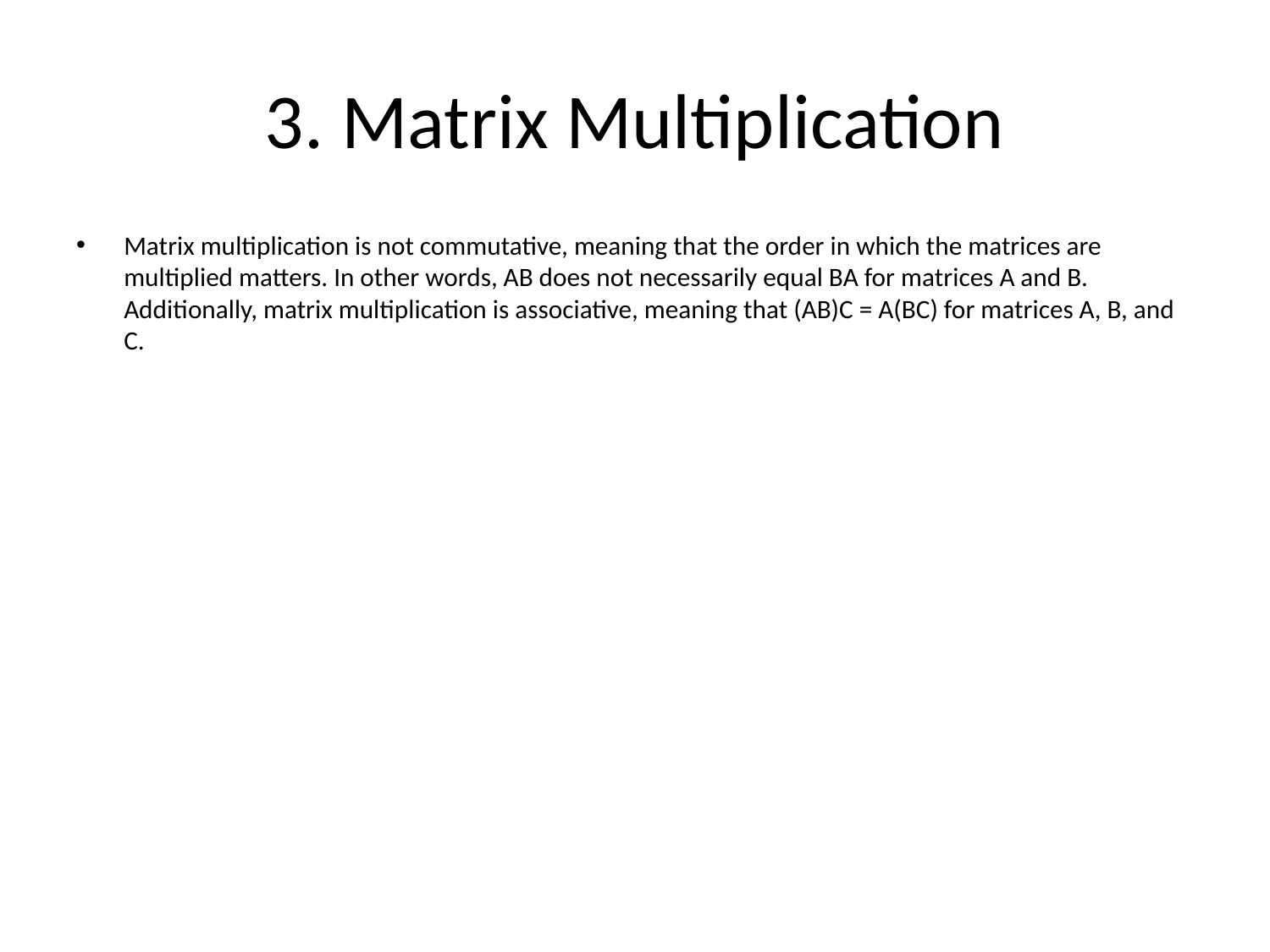

# 3. Matrix Multiplication
Matrix multiplication is not commutative, meaning that the order in which the matrices are multiplied matters. In other words, AB does not necessarily equal BA for matrices A and B. Additionally, matrix multiplication is associative, meaning that (AB)C = A(BC) for matrices A, B, and C.